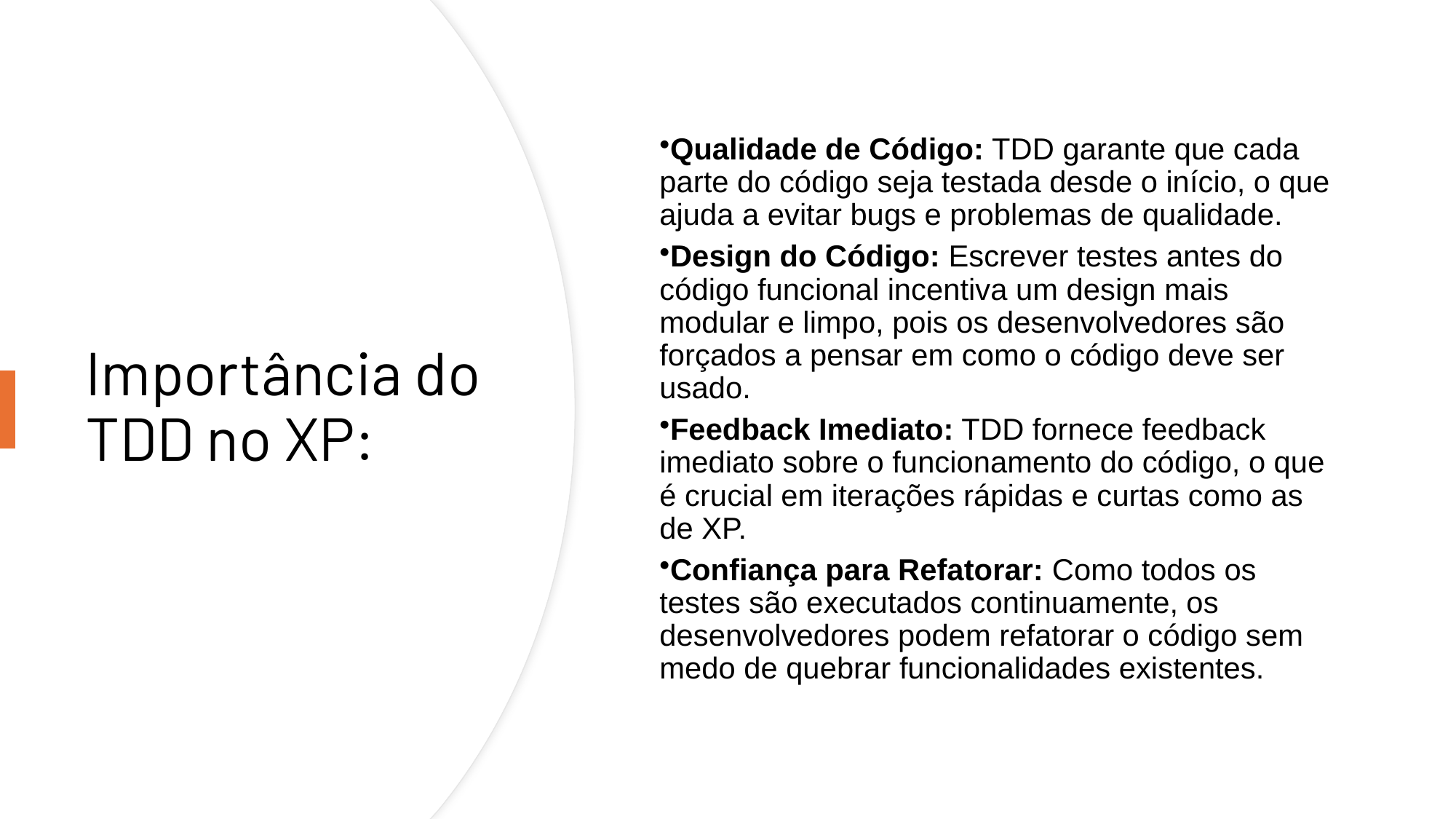

Qualidade de Código: TDD garante que cada parte do código seja testada desde o início, o que ajuda a evitar bugs e problemas de qualidade.
Design do Código: Escrever testes antes do código funcional incentiva um design mais modular e limpo, pois os desenvolvedores são forçados a pensar em como o código deve ser usado.
Feedback Imediato: TDD fornece feedback imediato sobre o funcionamento do código, o que é crucial em iterações rápidas e curtas como as de XP.
Confiança para Refatorar: Como todos os testes são executados continuamente, os desenvolvedores podem refatorar o código sem medo de quebrar funcionalidades existentes.
# Importância do TDD no XP: